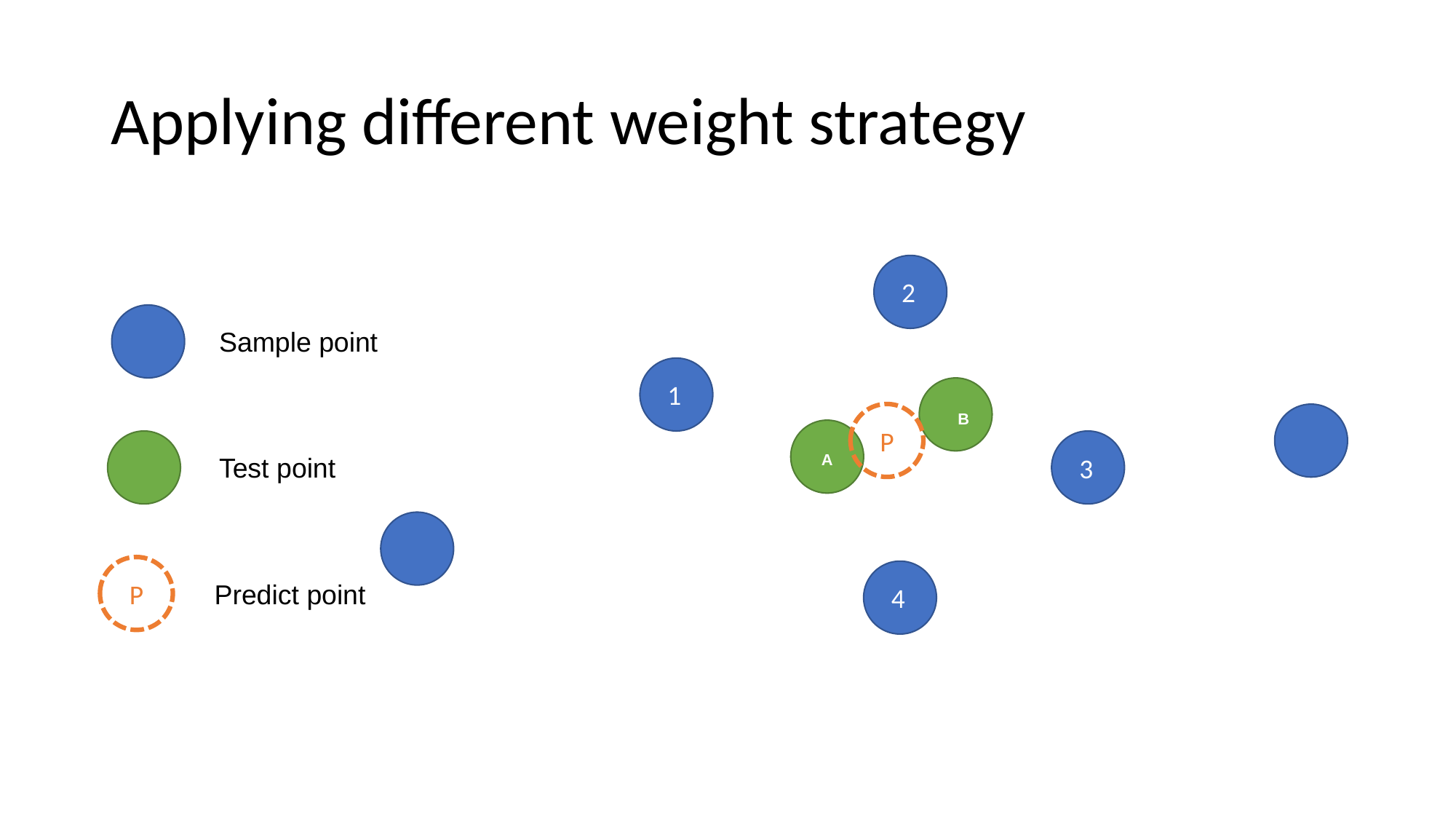

# Applying different weight strategy

 2

Sample point
 1

B

 3
A
Test point
 4
P

P
Predict point